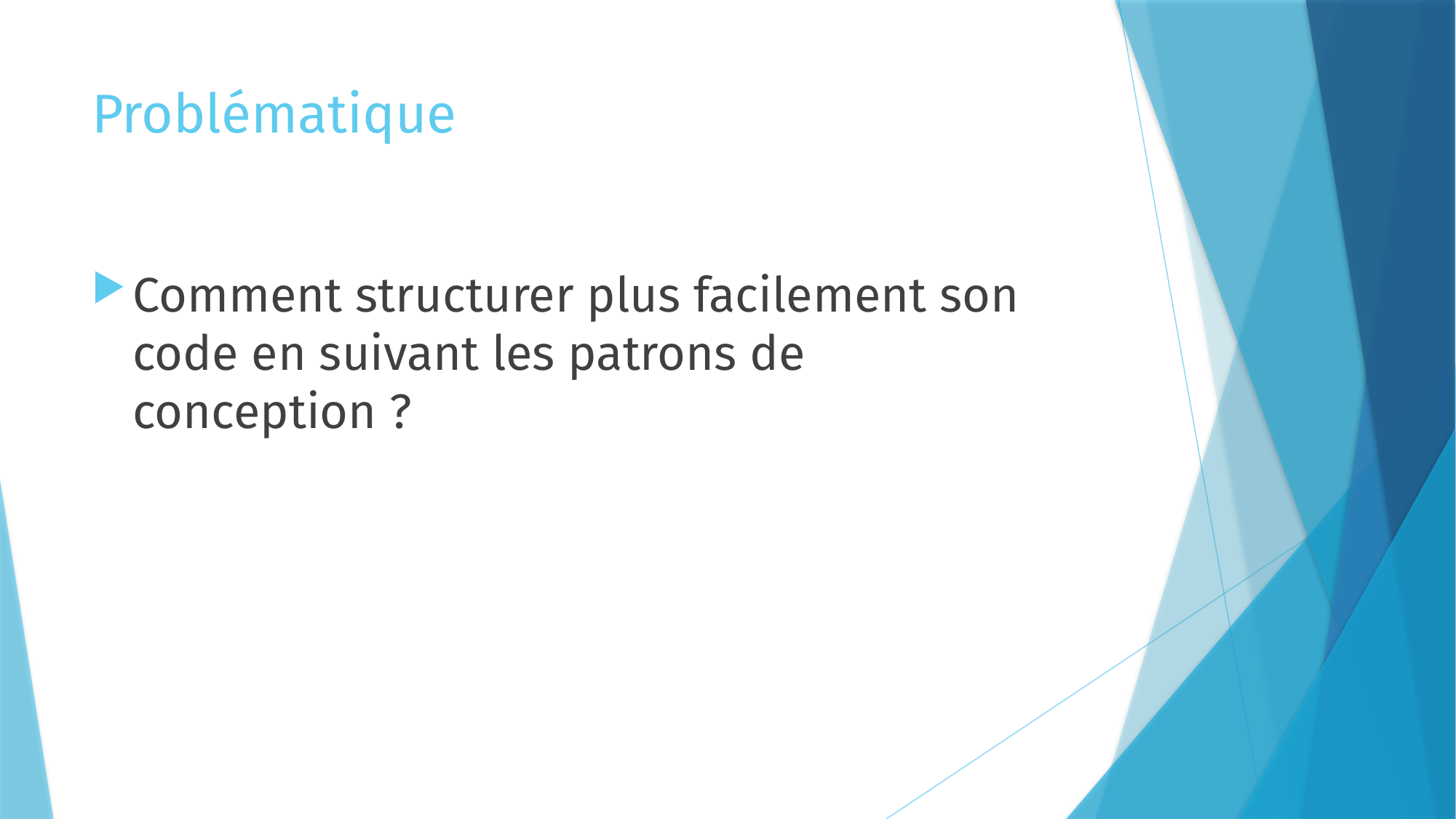

# Problématique
Comment structurer plus facilement son code en suivant les patrons de conception ?